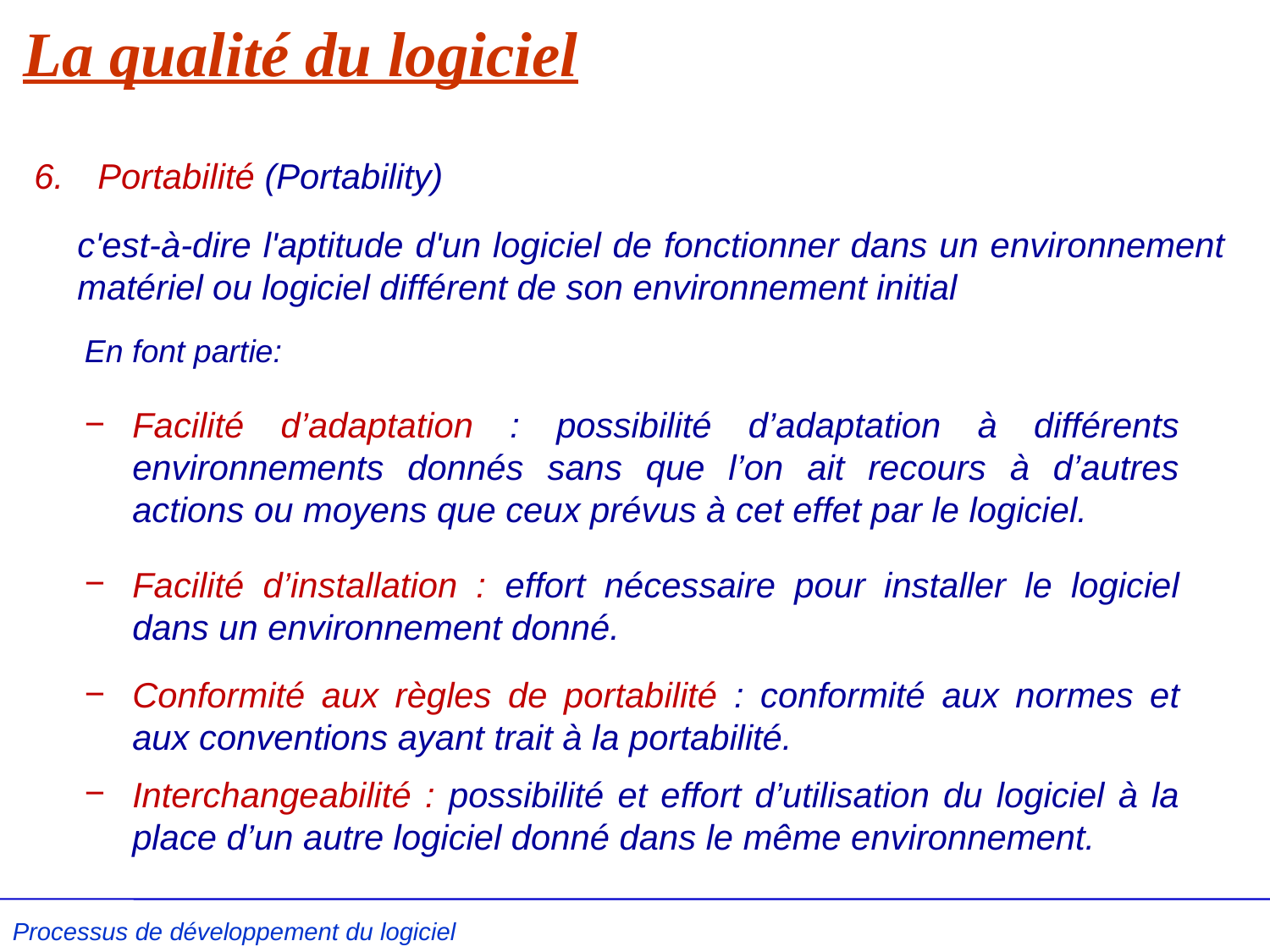

# La qualité du logiciel
Portabilité (Portability)
c'est-à-dire l'aptitude d'un logiciel de fonctionner dans un environnement matériel ou logiciel différent de son environnement initial
En font partie:
Facilité d’adaptation : possibilité d’adaptation à différents environnements donnés sans que l’on ait recours à d’autres actions ou moyens que ceux prévus à cet effet par le logiciel.
Facilité d’installation : effort nécessaire pour installer le logiciel dans un environnement donné.
Conformité aux règles de portabilité : conformité aux normes et aux conventions ayant trait à la portabilité.
Interchangeabilité : possibilité et effort d’utilisation du logiciel à la place d’un autre logiciel donné dans le même environnement.

Processus de développement du logiciel                                                                                                            L .Kzaz